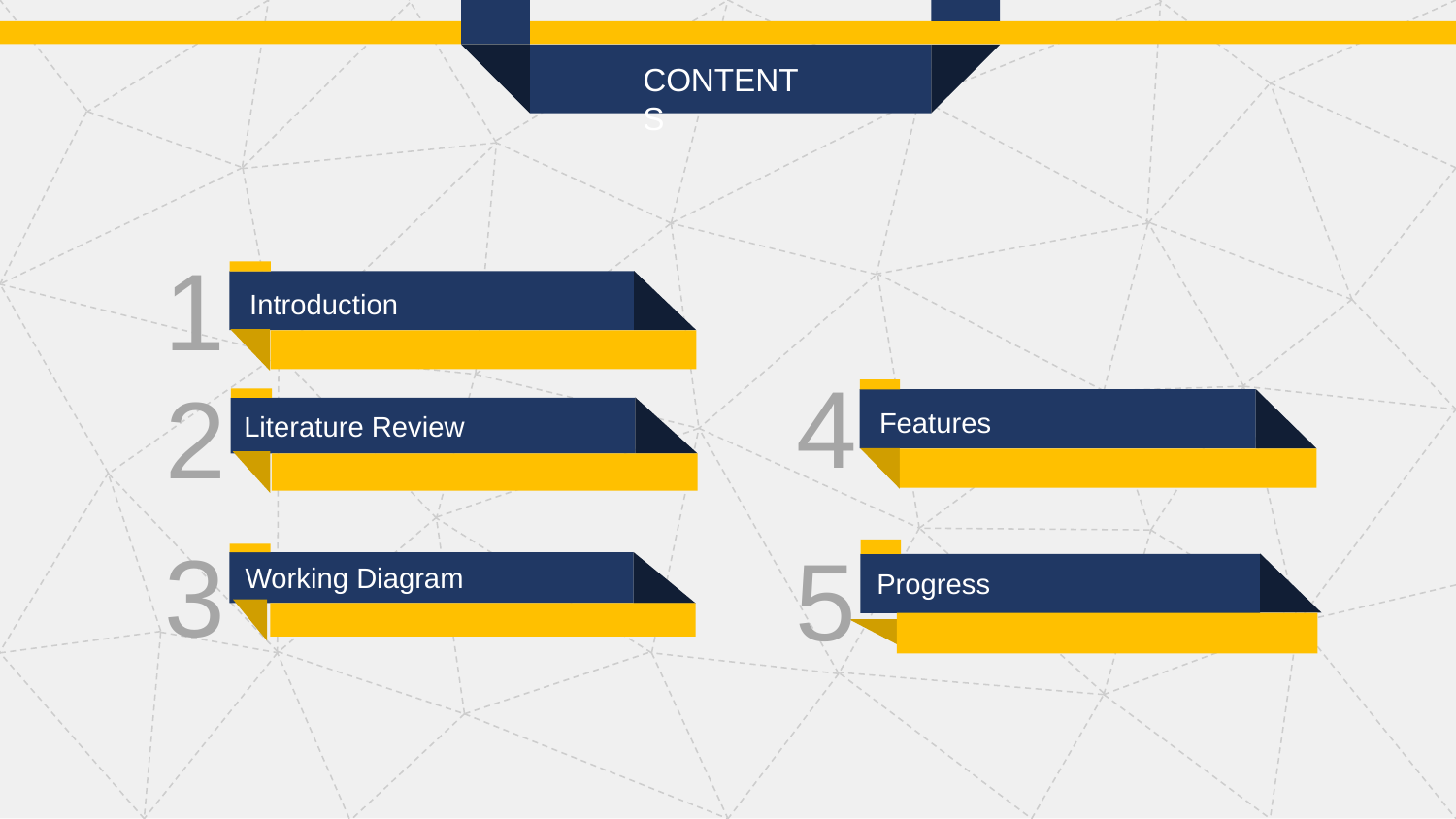

CONTENTS
1

Introduction

4

Features

2

Literature Review
3

5

Progress

Working Diagram